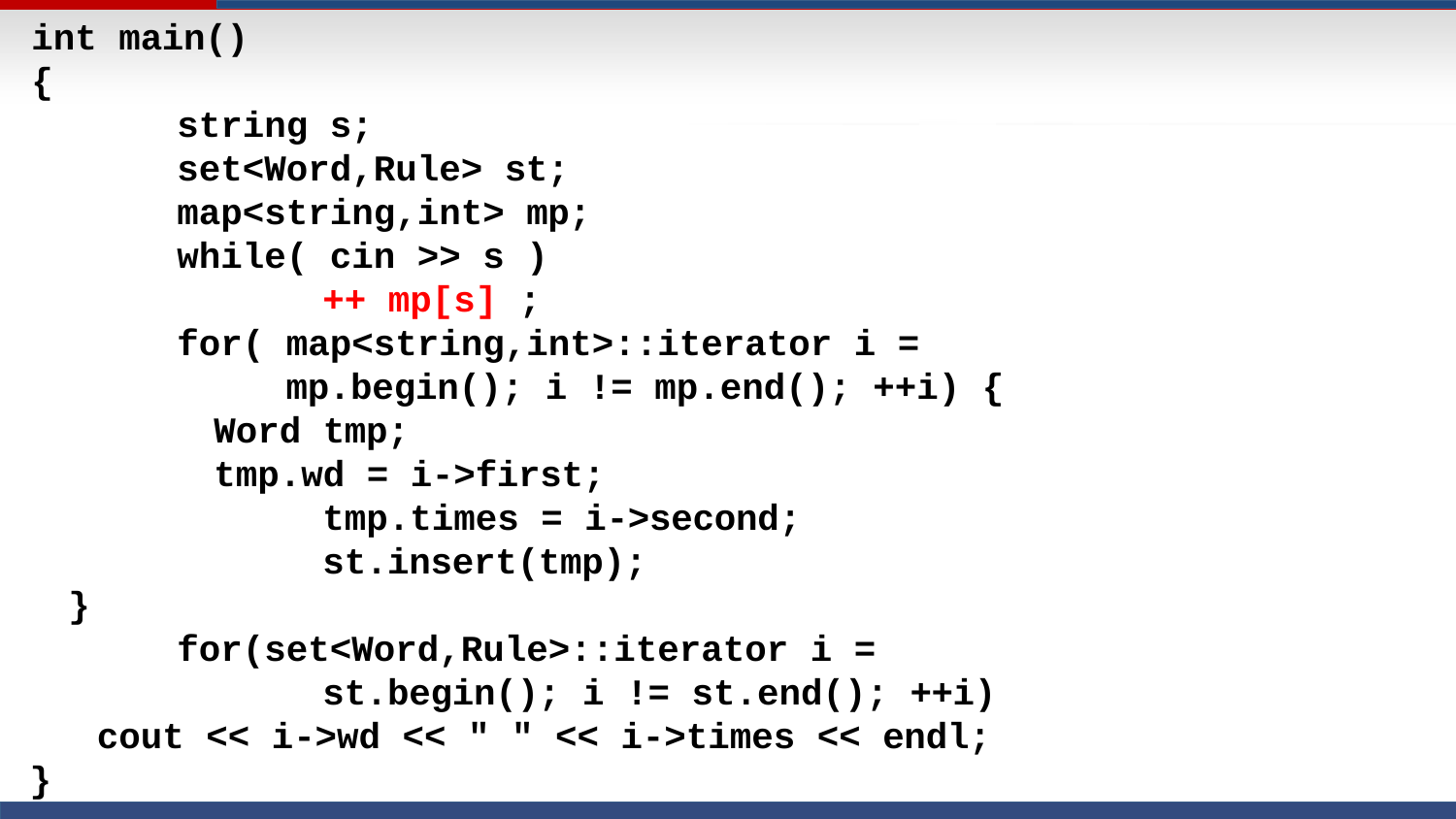

int main()
{
string s; set<Word,Rule> st; map<string,int> mp; while( cin >> s )
++ mp[s] ;
for( map<string,int>::iterator i = mp.begin(); i != mp.end(); ++i) {
Word tmp;
tmp.wd = i->first; tmp.times = i->second; st.insert(tmp);
}
for(set<Word,Rule>::iterator i = st.begin(); i != st.end(); ++i)
cout << i->wd << " " << i->times << endl;
}